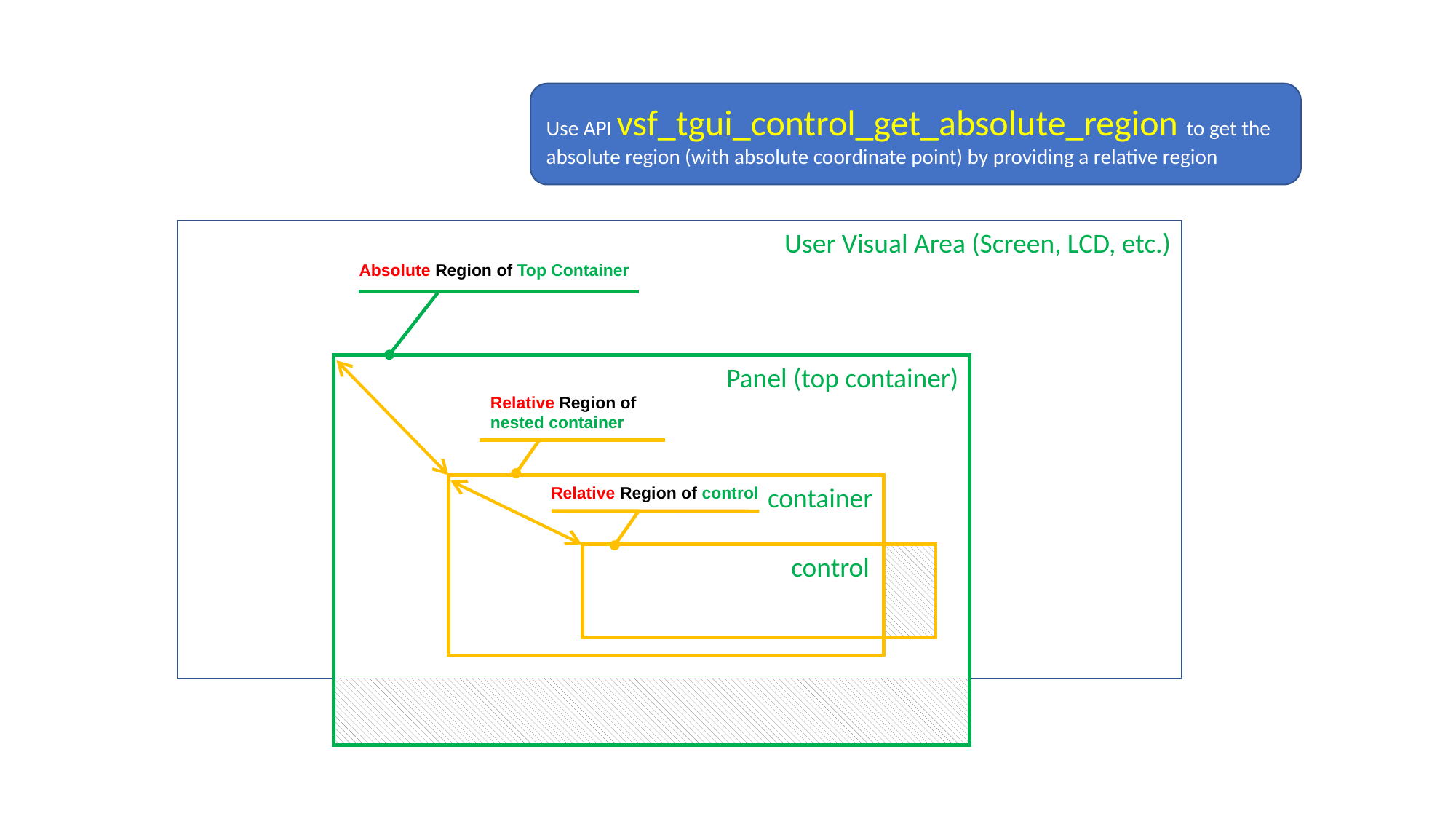

Use API vsf_tgui_control_get_absolute_region to get the absolute region (with absolute coordinate point) by providing a relative region
User Visual Area (Screen, LCD, etc.)
Absolute Region of Top Container
            Panel (top container)
Relative Region of nested container
container
Relative Region of control
                       control